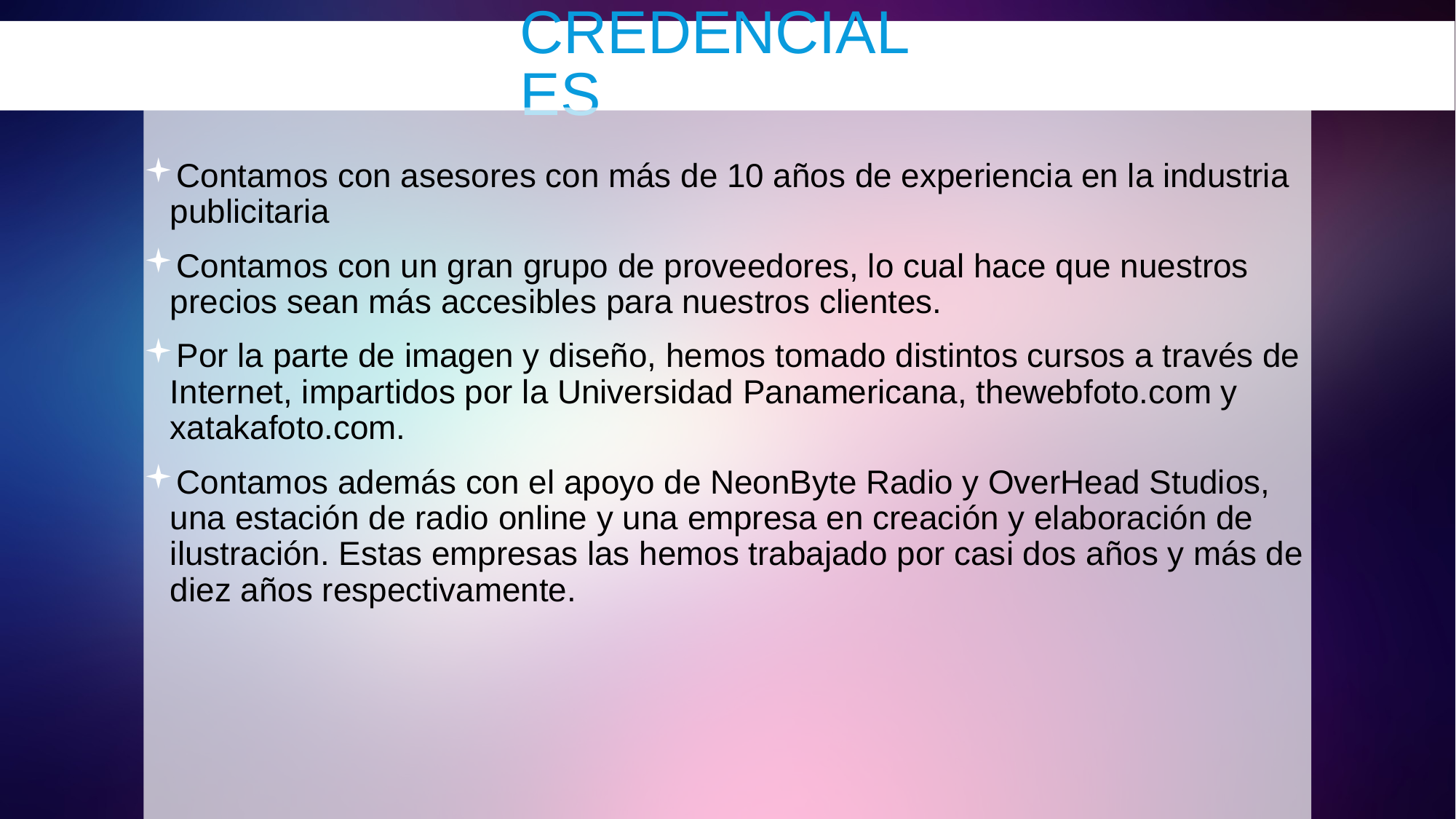

# Credenciales

Contamos con asesores con más de 10 años de experiencia en la industria publicitaria
Contamos con un gran grupo de proveedores, lo cual hace que nuestros precios sean más accesibles para nuestros clientes.
Por la parte de imagen y diseño, hemos tomado distintos cursos a través de Internet, impartidos por la Universidad Panamericana, thewebfoto.com y xatakafoto.com.
Contamos además con el apoyo de NeonByte Radio y OverHead Studios, una estación de radio online y una empresa en creación y elaboración de ilustración. Estas empresas las hemos trabajado por casi dos años y más de diez años respectivamente.